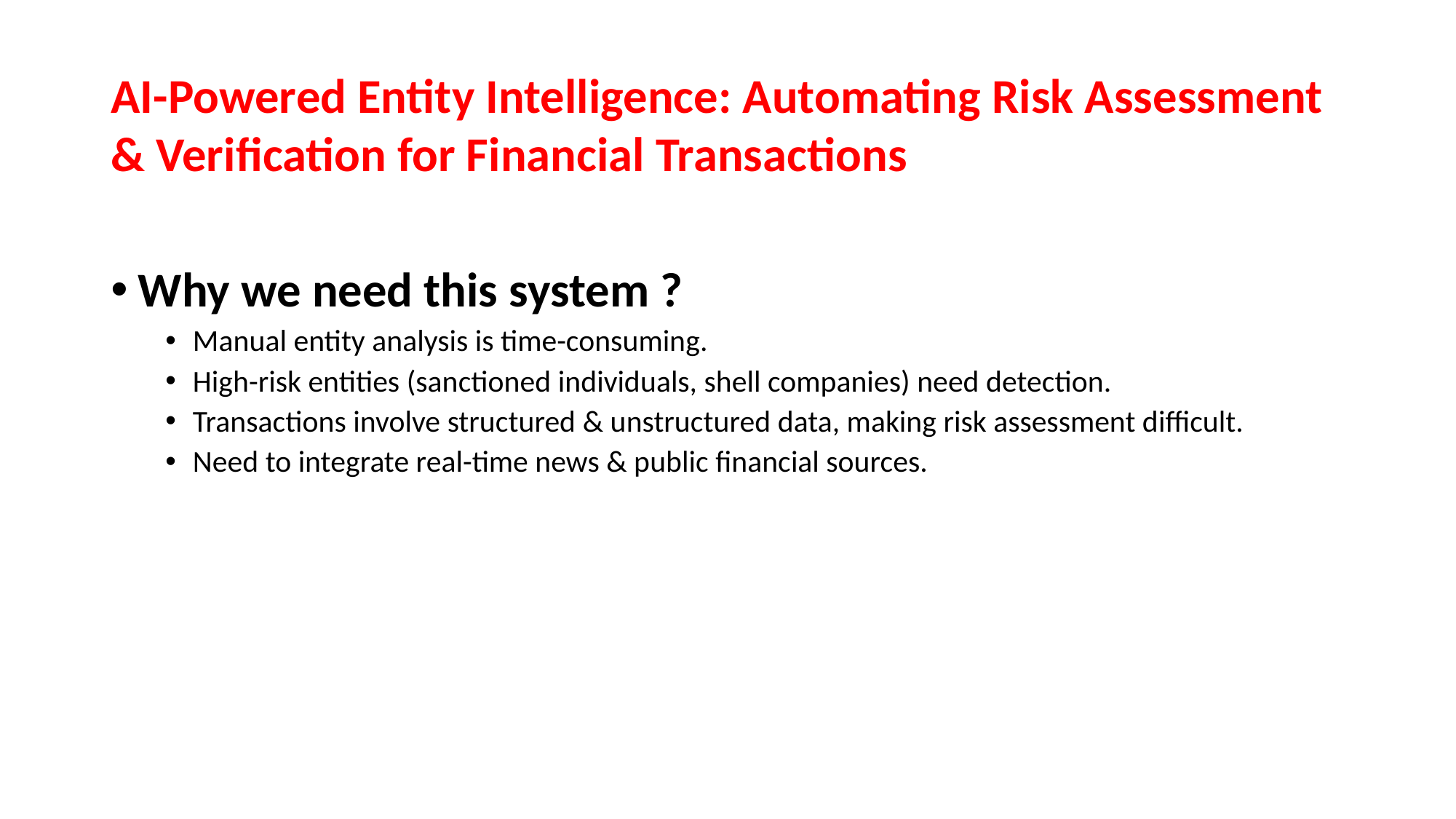

# AI-Powered Entity Intelligence: Automating Risk Assessment & Verification for Financial Transactions
Why we need this system ?
Manual entity analysis is time-consuming.
High-risk entities (sanctioned individuals, shell companies) need detection.
Transactions involve structured & unstructured data, making risk assessment difficult.
Need to integrate real-time news & public financial sources.